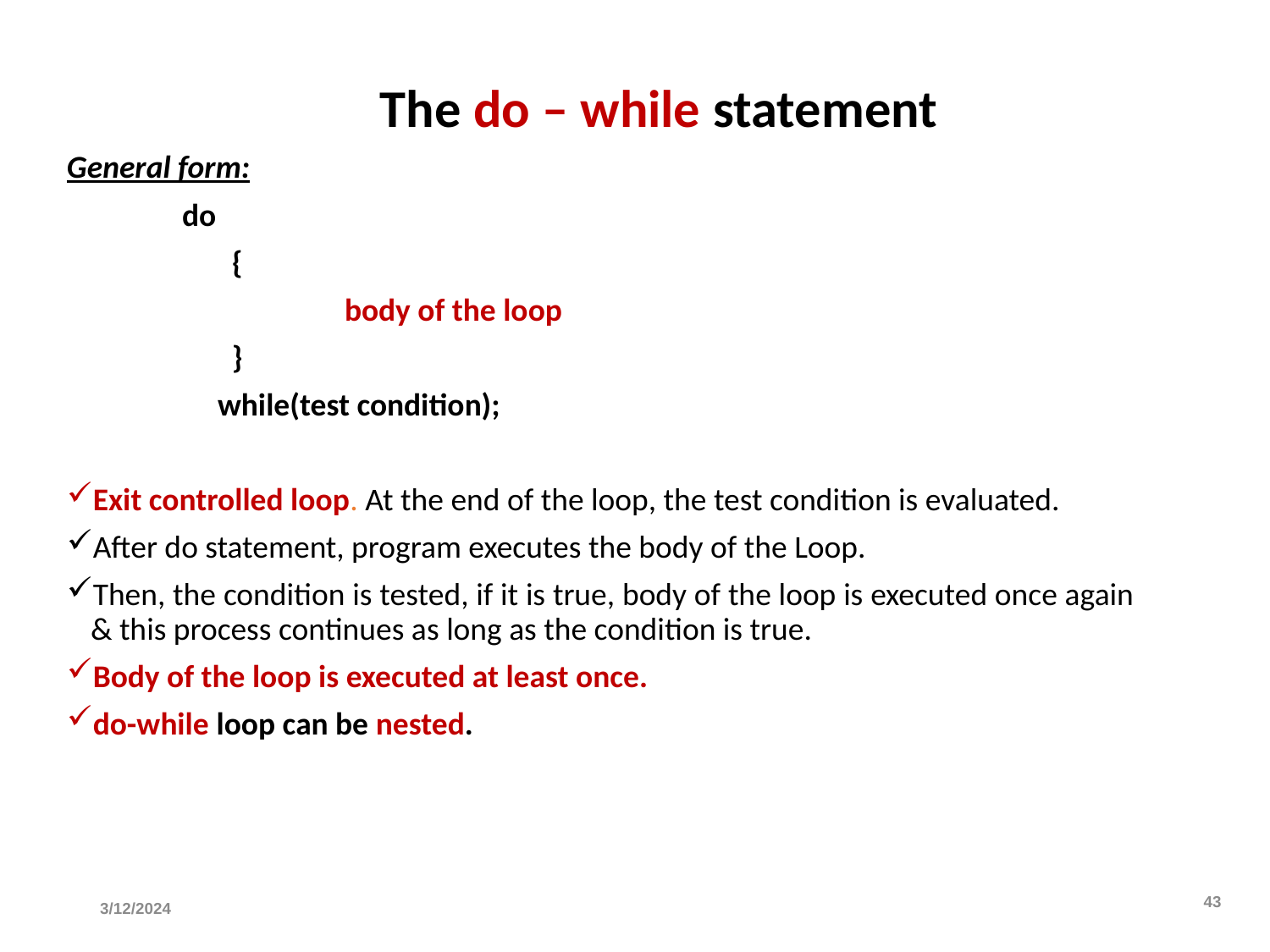

# The do – while statement
General form:
                do
		  {
		  	body of the loop
		  }
		while(test condition);

Exit controlled loop. At the end of the loop, the test condition is evaluated.
After do statement, program executes the body of the Loop.
Then, the condition is tested, if it is true, body of the loop is executed once again & this process continues as long as the condition is true.
Body of the loop is executed at least once.
do-while loop can be nested.
3/12/2024
43